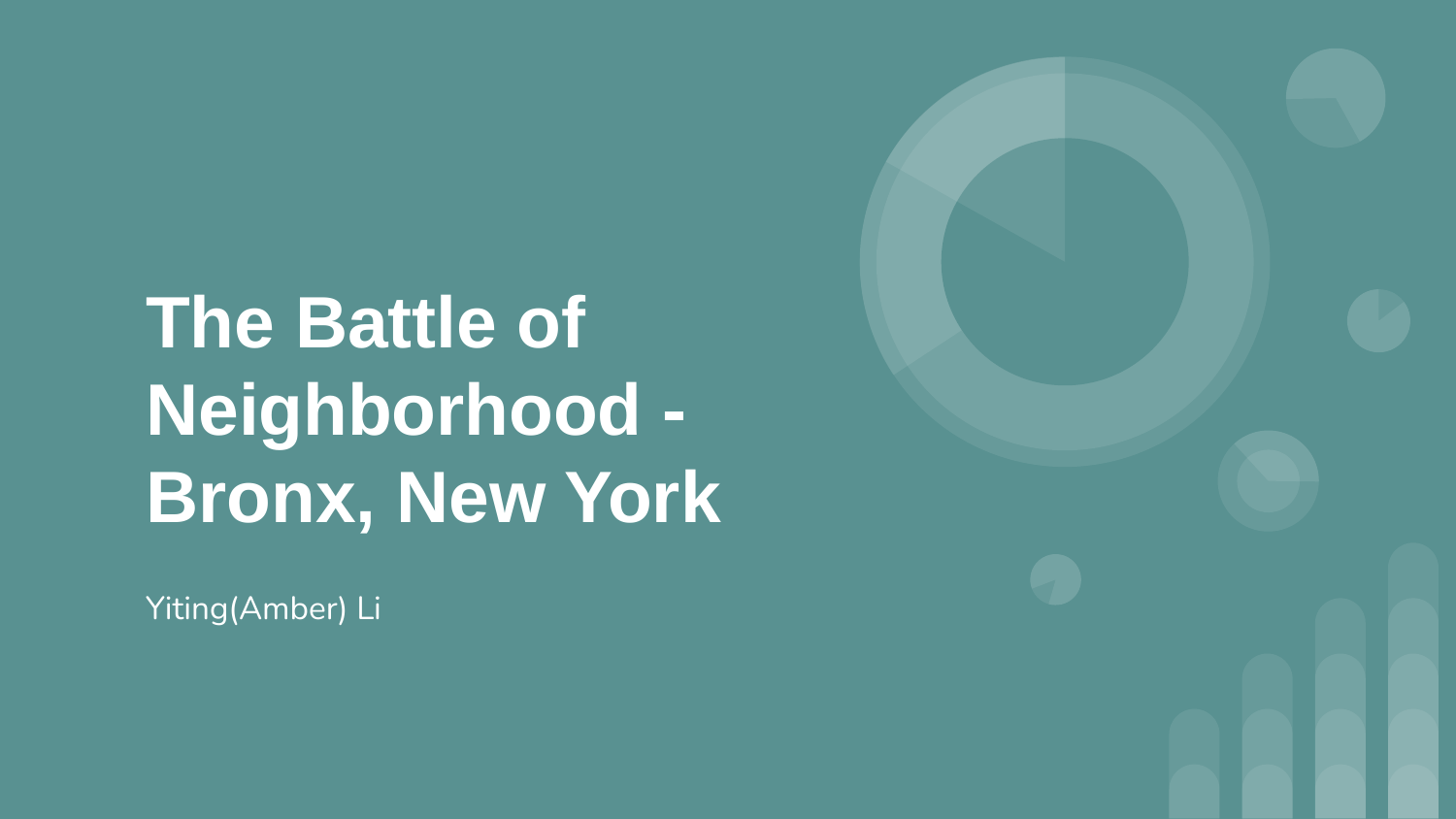

# The Battle of Neighborhood - Bronx, New York
Yiting(Amber) Li